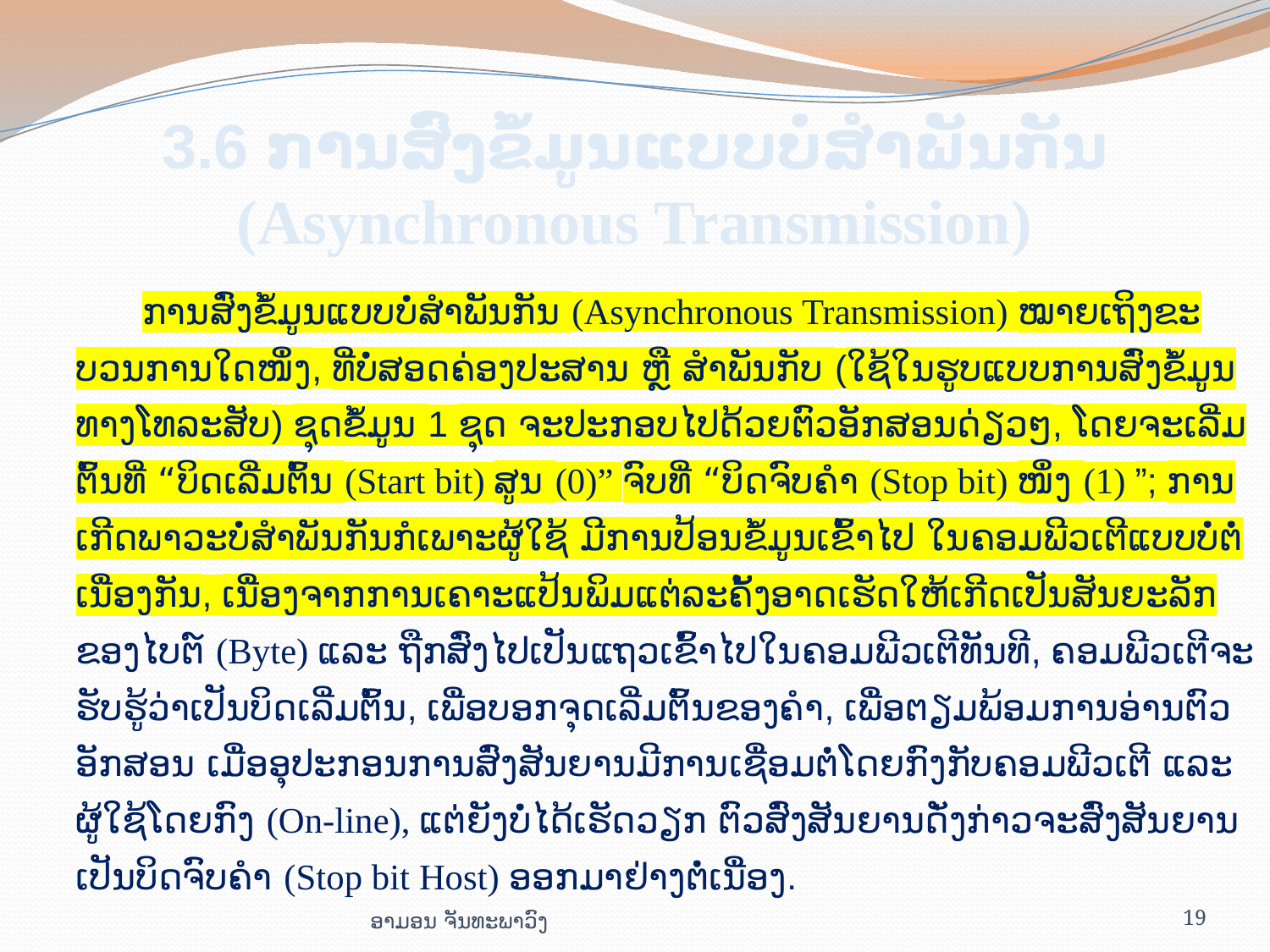

# 3.6 ການ​ສົ່ງ​ຂໍ້ມູນ​ແບບ​ບໍ່​ສຳ​ພັນກັນ (Asynchronous Transmission)
ການ​ສົ່ງ​ຂໍ້ມູນ​ແບບ​ບໍ່​ສຳ​ພັນກັນ (Asynchronous Transmission) ໝາຍ​ເຖິງ​ຂະ​ບວນ​ການ​ໃດໜຶ່ງ​, ທີ່​ບໍ່​ສອດ​ຄ່ອງປະ​ສານ ​ຫຼື​ ສຳ​ພັນ​ກັບ (ໃຊ້​ໃນ​ຮູບ​ແບບ​ການ​ສົ່ງ​ຂໍ້​ມູນ​ທາງ​ໂທ​ລະ​ສັບ) ຊຸດ​ຂໍ້​ມູນ 1 ຊຸດ ​ຈະ​ປະ​ກອບ​ໄປ​ດ້ວຍ​ຕົວ​ອັກ​ສອນ​ດ່ຽວໆ, ໂດຍ​ຈະ​ເລີ່ມ​ຕົ້ນ​ທີ່ “ບິດ​ເລີ່ມ​ຕົ້ນ (Start bit) ສູນ (0)” ຈົບ​ທີ່ “ບິດ​ຈົບ​ຄຳ (Stop bit) ໜຶ່ງ (1) ”; ການ​ເກີດ​ພາ​ວະ​ບໍ່​ສຳ​ພັນ​ກັນ​ກໍ​ເພາະ​ຜູ້​ໃຊ້ ມີ​ການ​ປ້ອນ​ຂໍ້​ມູນ​ເຂົ້າ​ໄປ ໃນ​ຄອມ​ພີວ​ເຕີ​ແບບ​ບໍ່​ຕໍ່​ເນື່ອງ​ກັນ, ເນື່ອງ​ຈາກ​ການ​ເຄາະ​ແປ້ນ​ພິມແຕ່​ລະ​ຄັ້ງ​ອາດ​ເຮັດ​ໃຫ້​ເກີດ​ເປັນ​ສັນ​ຍະ​ລັກ​ຂອງ​ໄບ​ຕ໌ (Byte) ແລະ ຖືກ​ສົ່ງ​ໄປ​ເປັນ​ແຖວເຂົ້າ​ໄປ​ໃນ​ຄອມ​ພີວ​ເຕີ​ທັນ​ທີ, ​ຄອມ​ພີວ​ເຕີ​ຈະ​ຮັບ​ຮູ້​ວ່າ​ເປັນບິດ​ເລີ່ມ​ຕົ້ນ, ເພື່​ອບອກ​ຈຸດ​ເລີ່ມ​ຕົ້ນ​ຂອງ​ຄຳ, ເພື່ອ​ຕຽມ​ພ້ອມ​ການ​ອ່ານ​ຕົວ​ອັກ​ສອນ ​ເມື່ອ​ອຸ​ປະ​ກອນ​ການ​ສົ່ງ​ສັນ​ຍານມີ​ການ​ເຊື່ອມ​ຕໍ່​ໂດ​ຍ​ກົງ​ກັບຄອມ​ພີວ​ເຕີ ແລະ ຜູ້​ໃຊ້​ໂດຍ​ກົງ (On-line), ແຕ່​ຍັງ​ບໍ່​ໄດ້​ເຮັດ​ວຽກ ຕົວ​ສົ່ງສັນ​ຍານ​ດັ່ງ​ກ່າວ​ຈະ​ສົ່ງສັນ​ຍານເປັນ​ບິດ​ຈົບ​ຄຳ (Stop bit Host) ອອກ​ມາ​ຢ່າງ​ຕໍ່​ເນື່ອງ.
ອາມອນ ຈັນທະພາວົງ
19